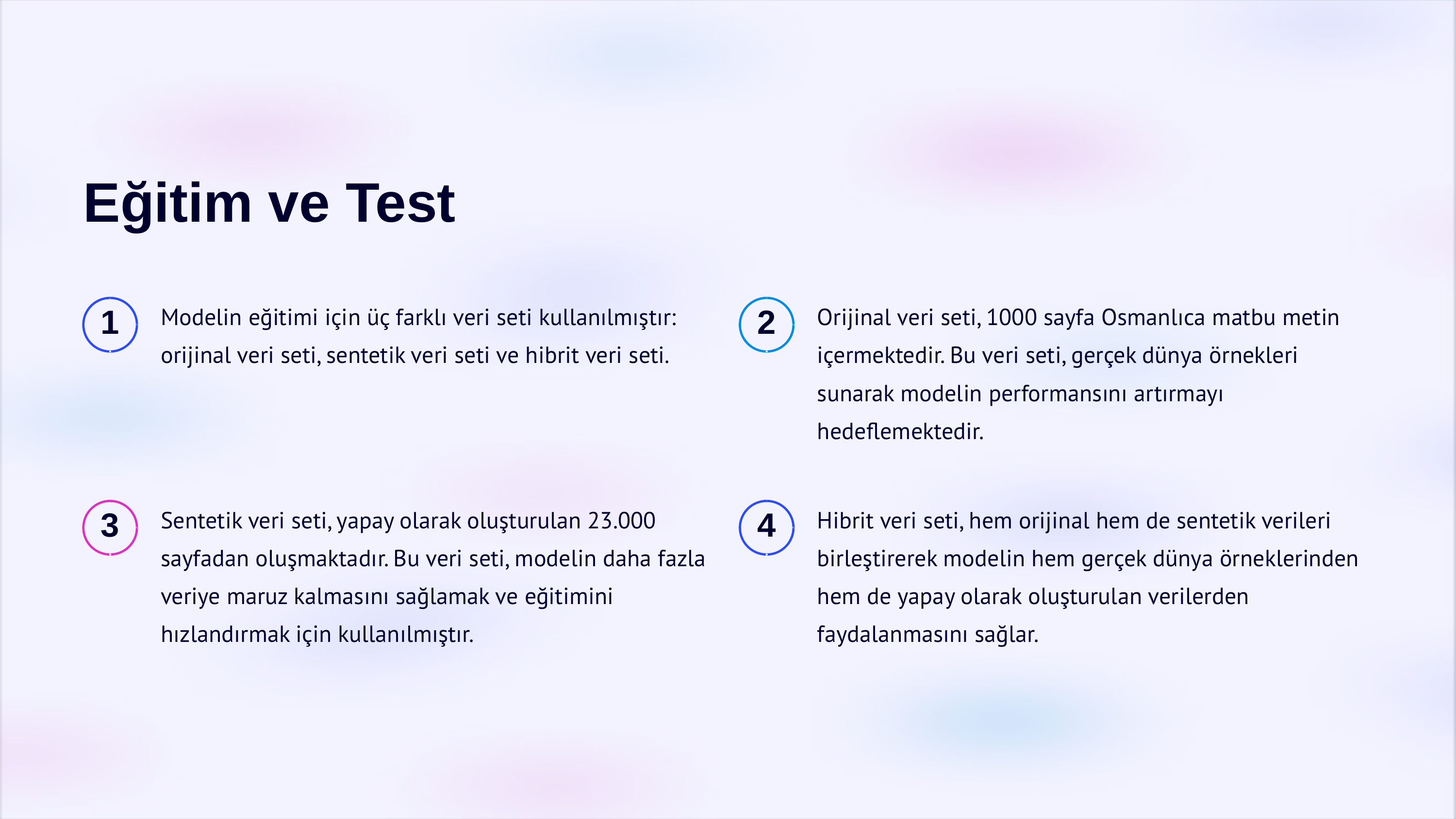

Eğitim ve Test

Modelin eğitimi için üç farklı veri seti kullanılmıştır: orijinal veri seti, sentetik veri seti ve hibrit veri seti.

Orijinal veri seti, 1000 sayfa Osmanlıca matbu metin içermektedir. Bu veri seti, gerçek dünya örnekleri sunarak modelin performansını artırmayı hedeflemektedir.

1

2

Sentetik veri seti, yapay olarak oluşturulan 23.000 sayfadan oluşmaktadır. Bu veri seti, modelin daha fazla veriye maruz kalmasını sağlamak ve eğitimini hızlandırmak için kullanılmıştır.

Hibrit veri seti, hem orijinal hem de sentetik verileri birleştirerek modelin hem gerçek dünya örneklerinden hem de yapay olarak oluşturulan verilerden faydalanmasını sağlar.

3

4